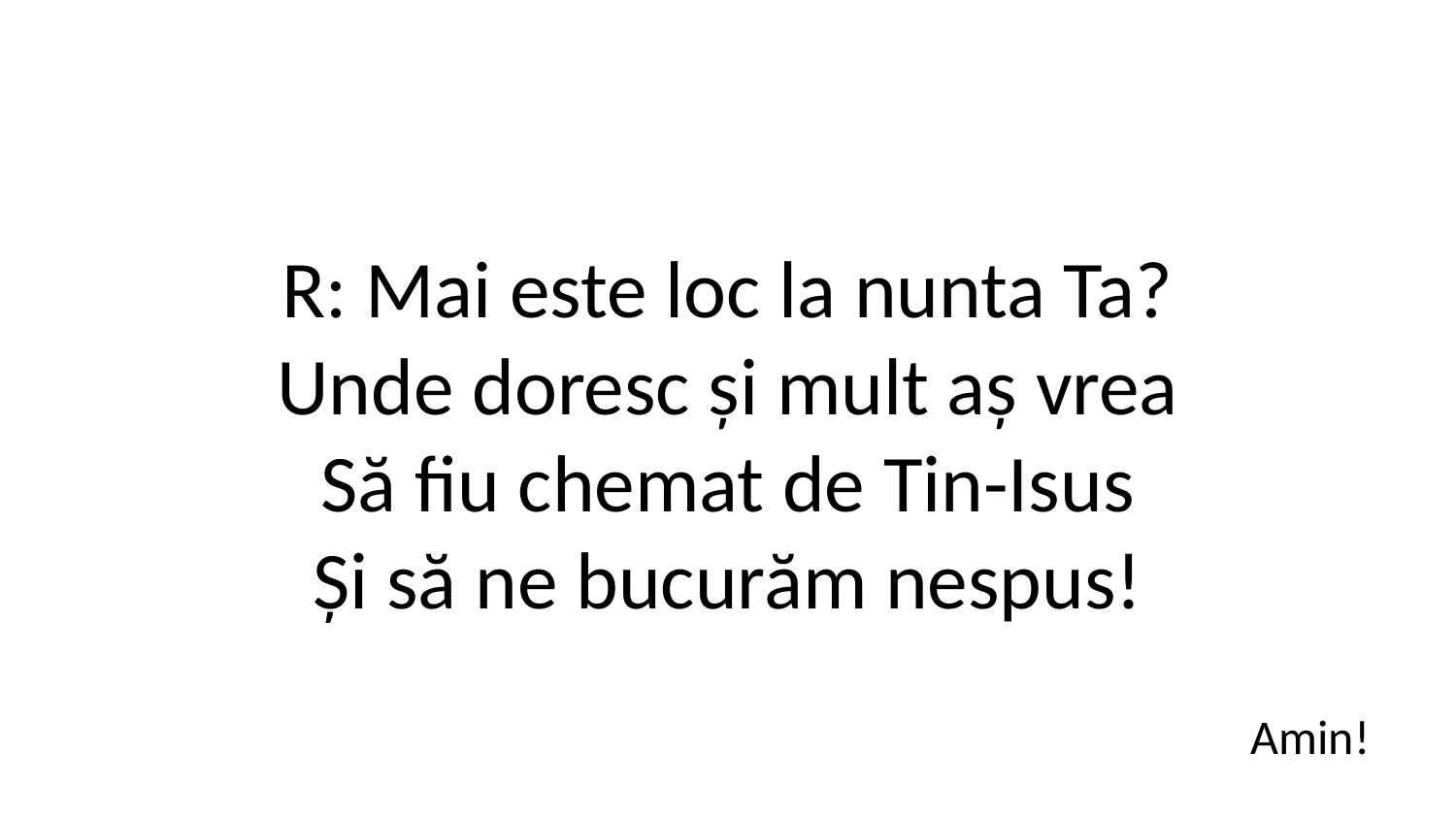

R: Mai este loc la nunta Ta?
Unde doresc și mult aș vrea
Să fiu chemat de Tin-Isus
Și să ne bucurăm nespus!

Amin!